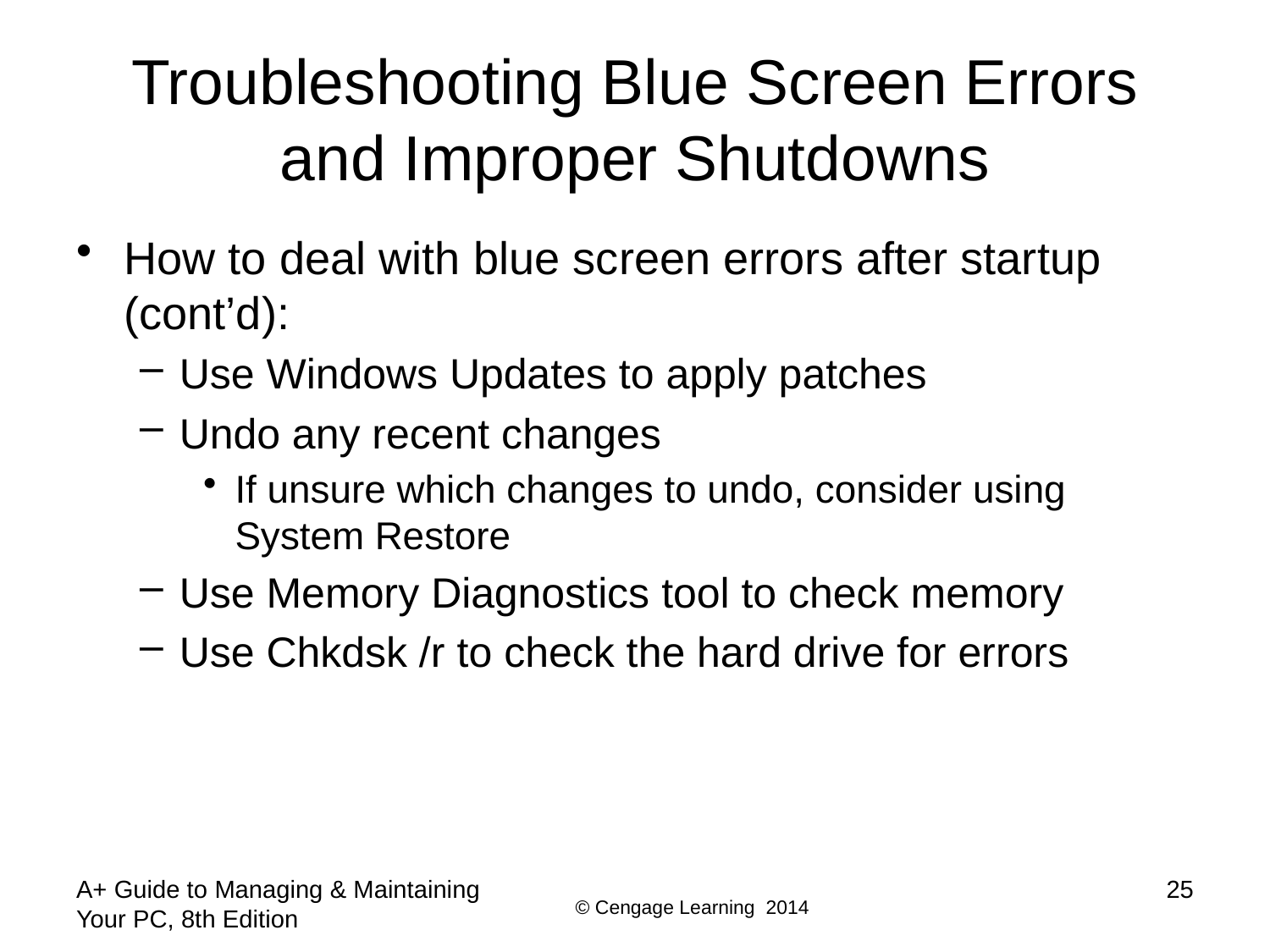

# Troubleshooting Blue Screen Errors and Improper Shutdowns
How to deal with blue screen errors after startup (cont’d):
Use Windows Updates to apply patches
Undo any recent changes
If unsure which changes to undo, consider using System Restore
Use Memory Diagnostics tool to check memory
Use Chkdsk /r to check the hard drive for errors
A+ Guide to Managing & Maintaining Your PC, 8th Edition
25